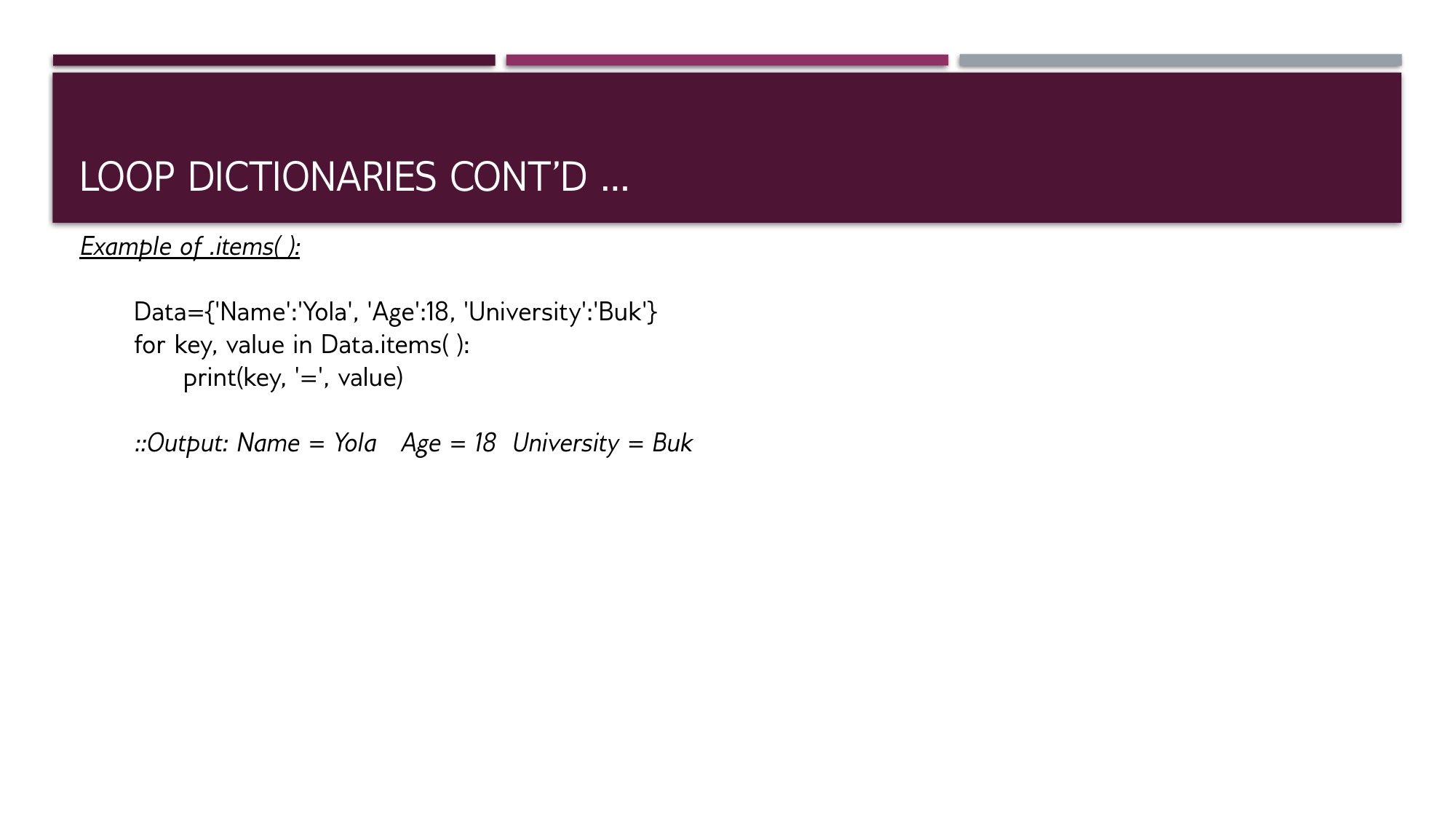

# Loop dictionaries cont’d …
Example of .items( ):

Data={'Name':'Yola', 'Age':18, 'University':'Buk'}
for key, value in Data.items( ):
      print(key, '=', value)

::Output: Name = Yola   Age = 18  University = Buk